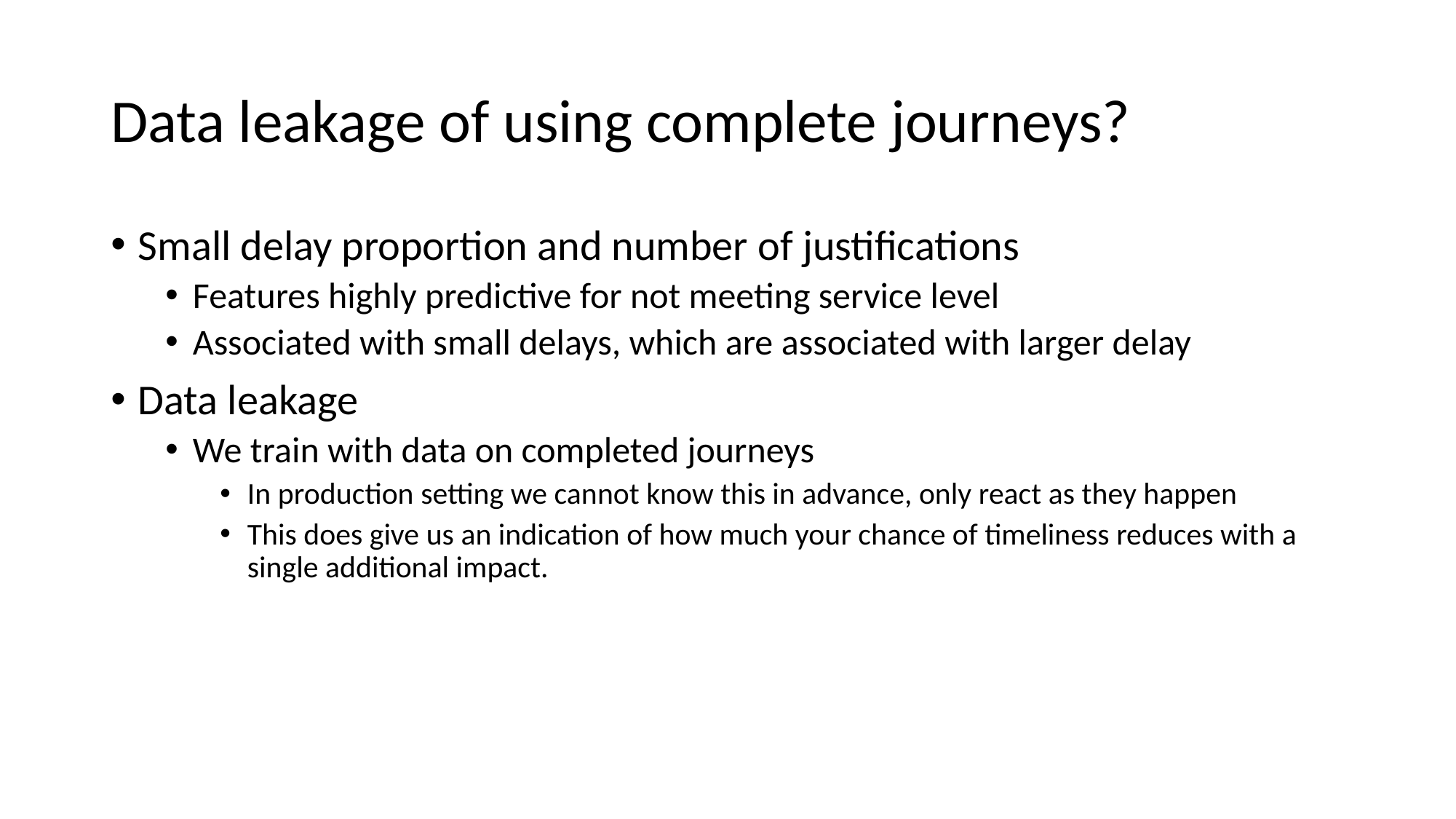

# Data leakage of using complete journeys?
Small delay proportion and number of justifications
Features highly predictive for not meeting service level
Associated with small delays, which are associated with larger delay
Data leakage
We train with data on completed journeys
In production setting we cannot know this in advance, only react as they happen
This does give us an indication of how much your chance of timeliness reduces with a single additional impact.